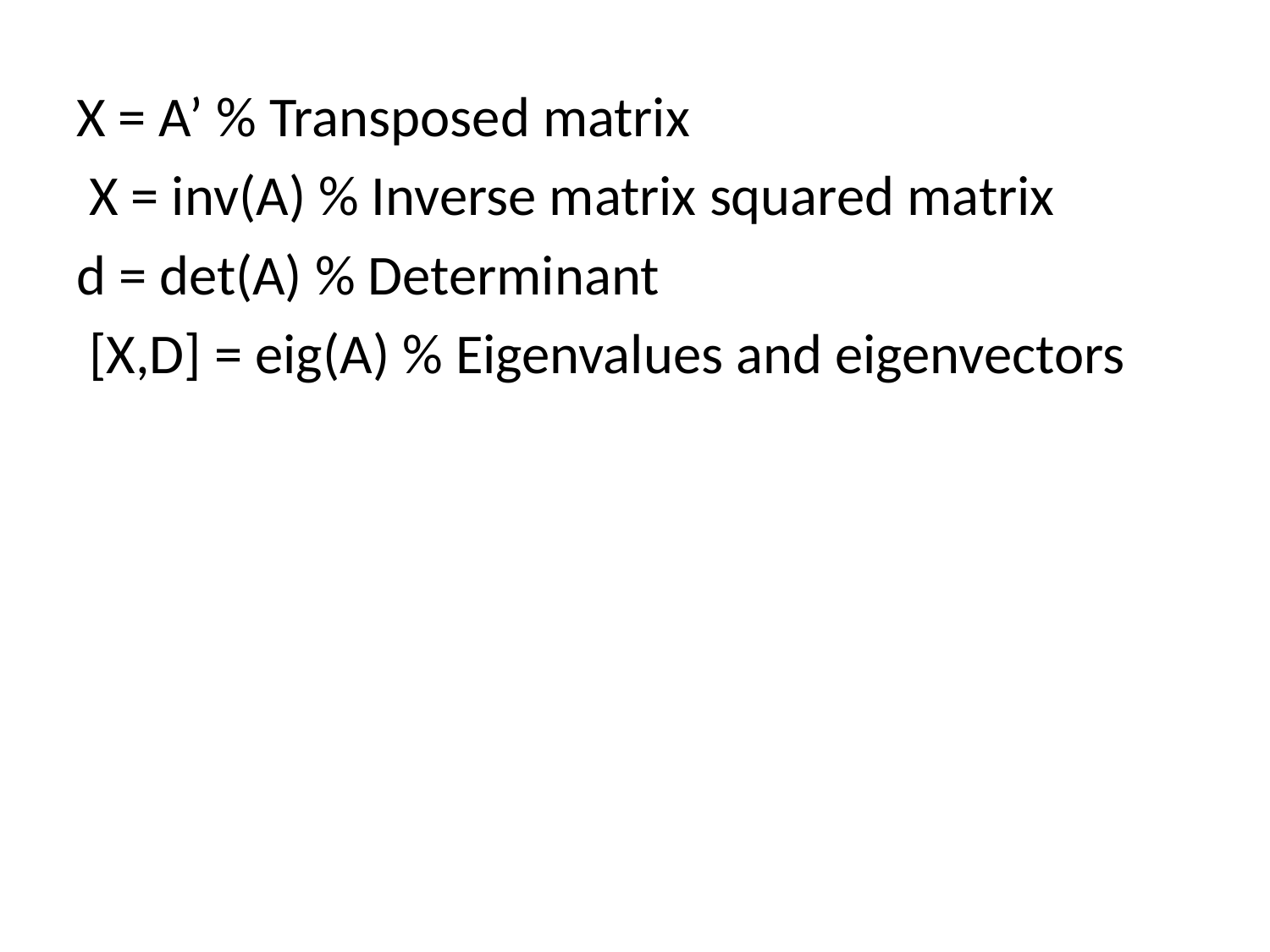

X = A’ % Transposed matrix
 X = inv(A) % Inverse matrix squared matrix
d = det(A) % Determinant
 [X,D] = eig(A) % Eigenvalues and eigenvectors